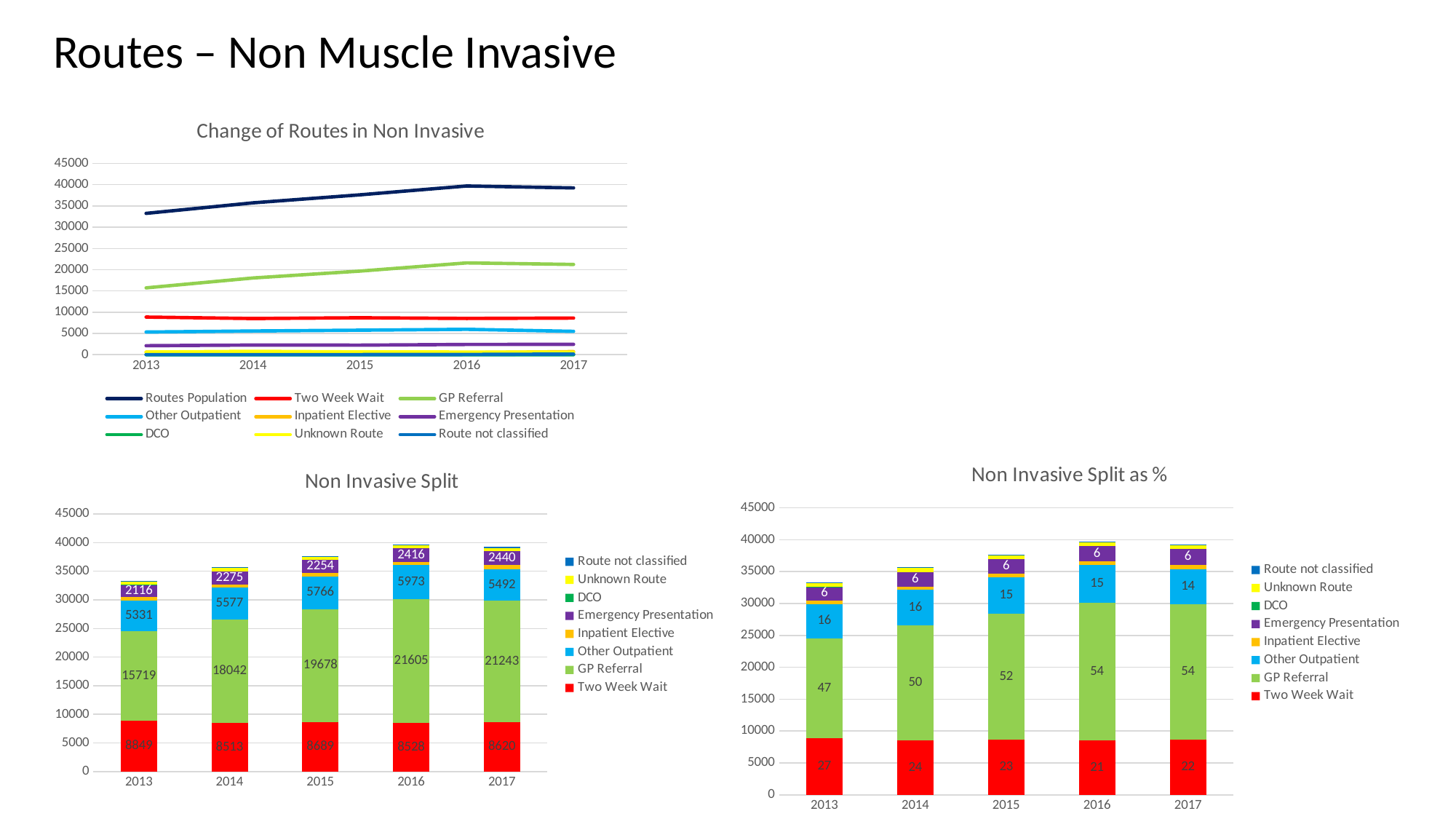

# Routes – Non Muscle Invasive

### Chart: Change of Routes in Non Invasive

| Category | Routes Population | Two Week Wait | GP Referral | Other Outpatient | Inpatient Elective | Emergency Presentation | DCO | Unknown Route | Route not classified |
|---|---|---|---|---|---|---|---|---|---|
| 2013 | 33257.0 | 8849.0 | 15719.0 | 5331.0 | 606.0 | 2116.0 | 3.0 | 608.0 | 25.0 |
| 2014 | 35731.0 | 8513.0 | 18042.0 | 5577.0 | 510.0 | 2275.0 | 0.0 | 794.0 | 20.0 |
| 2015 | 37617.0 | 8689.0 | 19678.0 | 5766.0 | 560.0 | 2254.0 | 0.0 | 643.0 | 27.0 |
| 2016 | 39693.0 | 8528.0 | 21605.0 | 5973.0 | 503.0 | 2416.0 | 0.0 | 617.0 | 51.0 |
| 2017 | 39237.0 | 8620.0 | 21243.0 | 5492.0 | 727.0 | 2440.0 | 0.0 | 573.0 | 142.0 |

### Chart: Non Invasive Split as %

| Category | Two Week Wait | GP Referral | Other Outpatient | Inpatient Elective | Emergency Presentation | DCO | Unknown Route | Route not classified |
|---|---|---|---|---|---|---|---|---|
| 2013 | 8849.0 | 15719.0 | 5331.0 | 606.0 | 2116.0 | 3.0 | 608.0 | 25.0 |
| 2014 | 8513.0 | 18042.0 | 5577.0 | 510.0 | 2275.0 | 0.0 | 794.0 | 20.0 |
| 2015 | 8689.0 | 19678.0 | 5766.0 | 560.0 | 2254.0 | 0.0 | 643.0 | 27.0 |
| 2016 | 8528.0 | 21605.0 | 5973.0 | 503.0 | 2416.0 | 0.0 | 617.0 | 51.0 |
| 2017 | 8620.0 | 21243.0 | 5492.0 | 727.0 | 2440.0 | 0.0 | 573.0 | 142.0 |

### Chart: Non Invasive Split

| Category | Two Week Wait | GP Referral | Other Outpatient | Inpatient Elective | Emergency Presentation | DCO | Unknown Route | Route not classified |
|---|---|---|---|---|---|---|---|---|
| 2013 | 8849.0 | 15719.0 | 5331.0 | 606.0 | 2116.0 | 3.0 | 608.0 | 25.0 |
| 2014 | 8513.0 | 18042.0 | 5577.0 | 510.0 | 2275.0 | 0.0 | 794.0 | 20.0 |
| 2015 | 8689.0 | 19678.0 | 5766.0 | 560.0 | 2254.0 | 0.0 | 643.0 | 27.0 |
| 2016 | 8528.0 | 21605.0 | 5973.0 | 503.0 | 2416.0 | 0.0 | 617.0 | 51.0 |
| 2017 | 8620.0 | 21243.0 | 5492.0 | 727.0 | 2440.0 | 0.0 | 573.0 | 142.0 |